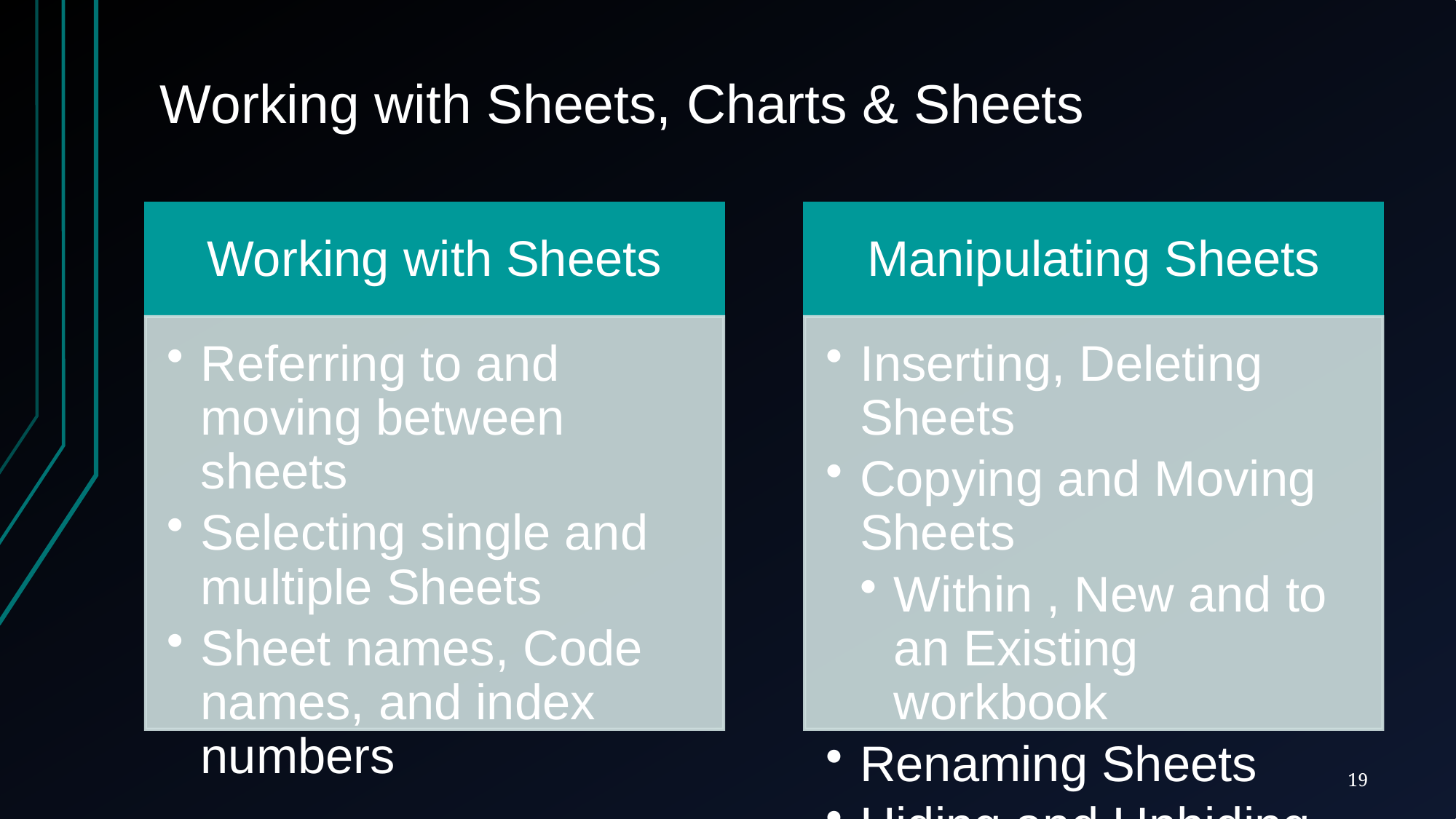

# Working with Sheets, Charts & Sheets
Working with Sheets
Referring to and moving between sheets
Selecting single and multiple Sheets
Sheet names, Code names, and index numbers
Manipulating Sheets
Inserting, Deleting Sheets
Copying and Moving Sheets
Within , New and to an Existing workbook
Renaming Sheets
Hiding and Unhiding Sheets
19